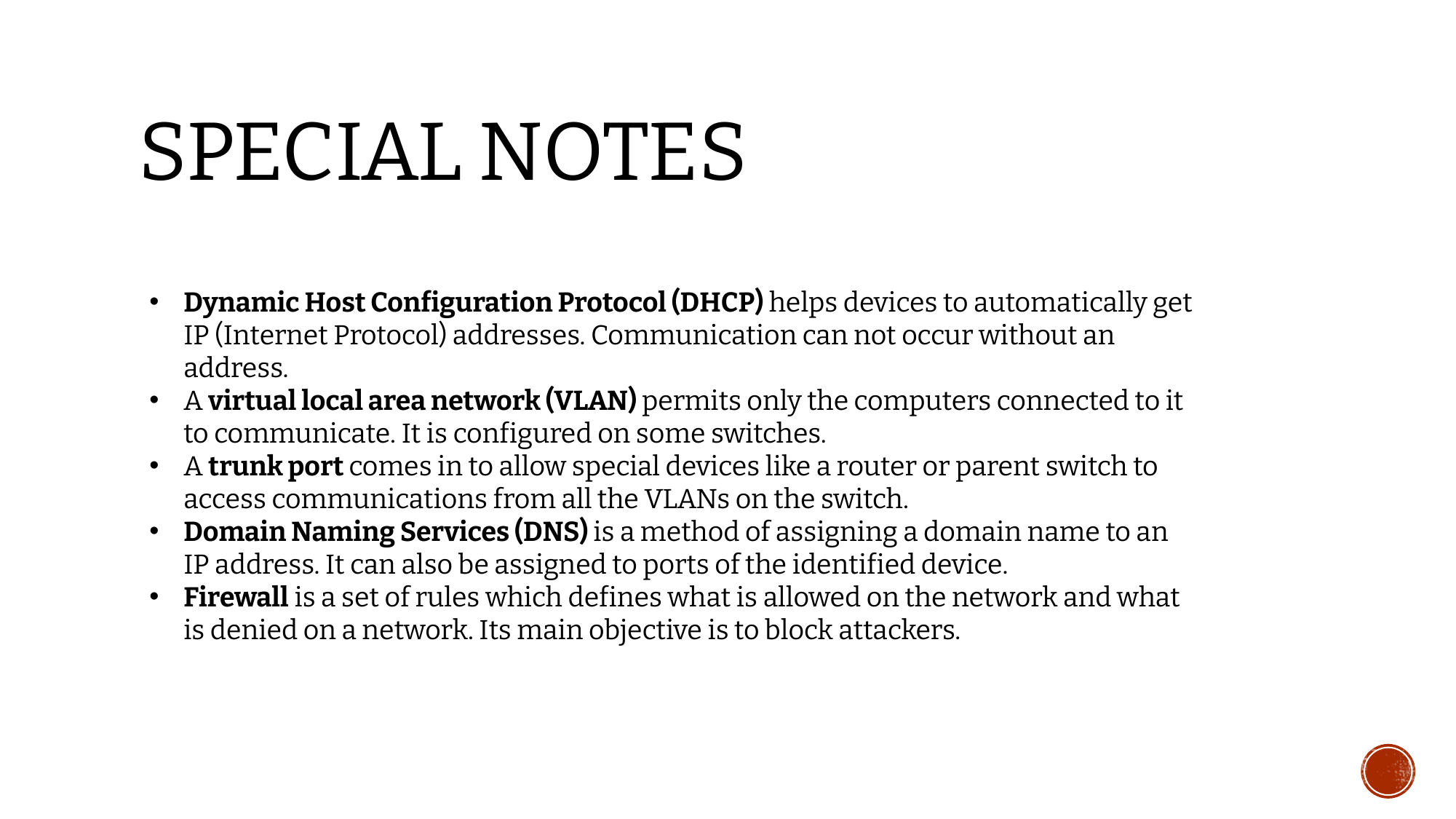

# Special Notes
Dynamic Host Configuration Protocol (DHCP) helps devices to automatically get IP (Internet Protocol) addresses. Communication can not occur without an address.
A virtual local area network (VLAN) permits only the computers connected to it to communicate. It is configured on some switches.
A trunk port comes in to allow special devices like a router or parent switch to access communications from all the VLANs on the switch.
Domain Naming Services (DNS) is a method of assigning a domain name to an IP address. It can also be assigned to ports of the identified device.
Firewall is a set of rules which defines what is allowed on the network and what is denied on a network. Its main objective is to block attackers.